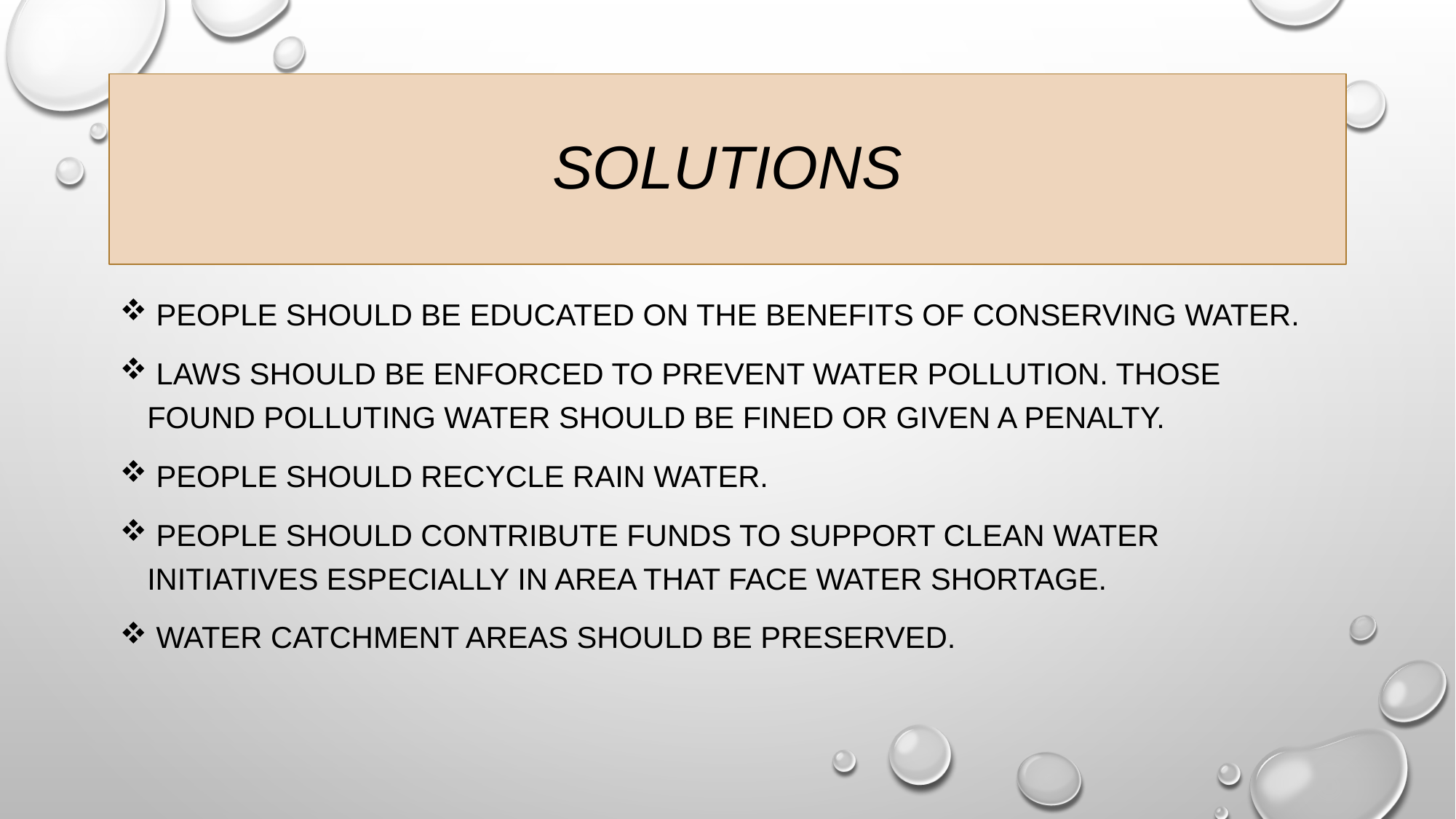

# solutions
 people should be educated on the benefits of conserving water.
 laws should be enforced to prevent water pollution. Those found polluting water should be fined or given a penalty.
 people should recycle rain water.
 people should contribute funds to support clean water initiatives especially in area that face water shortage.
 water catchment areas should be preserved.